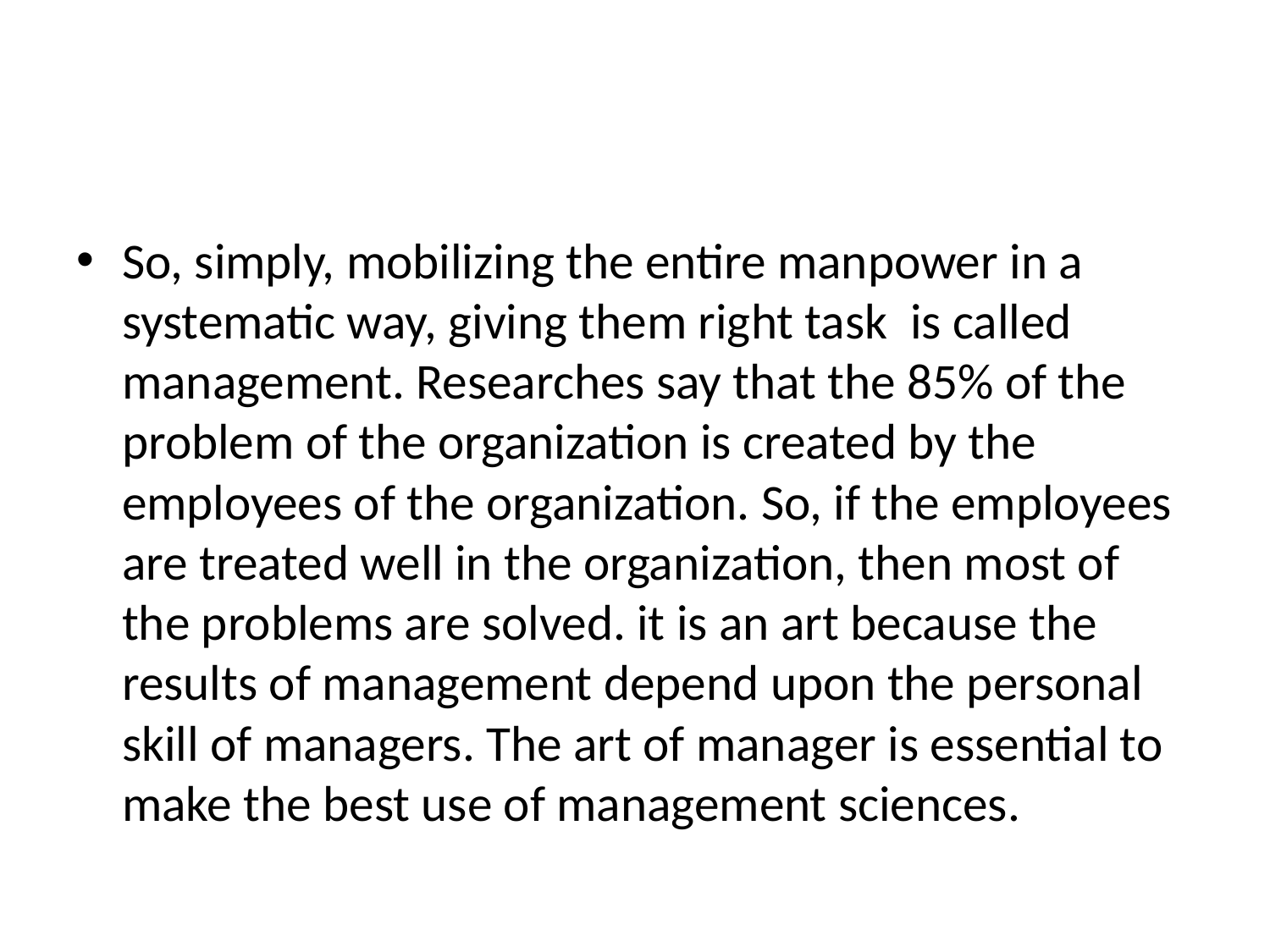

#
So, simply, mobilizing the entire manpower in a systematic way, giving them right task  is called management. Researches say that the 85% of the problem of the organization is created by the employees of the organization. So, if the employees are treated well in the organization, then most of the problems are solved. it is an art because the results of management depend upon the personal skill of managers. The art of manager is essential to make the best use of management sciences.